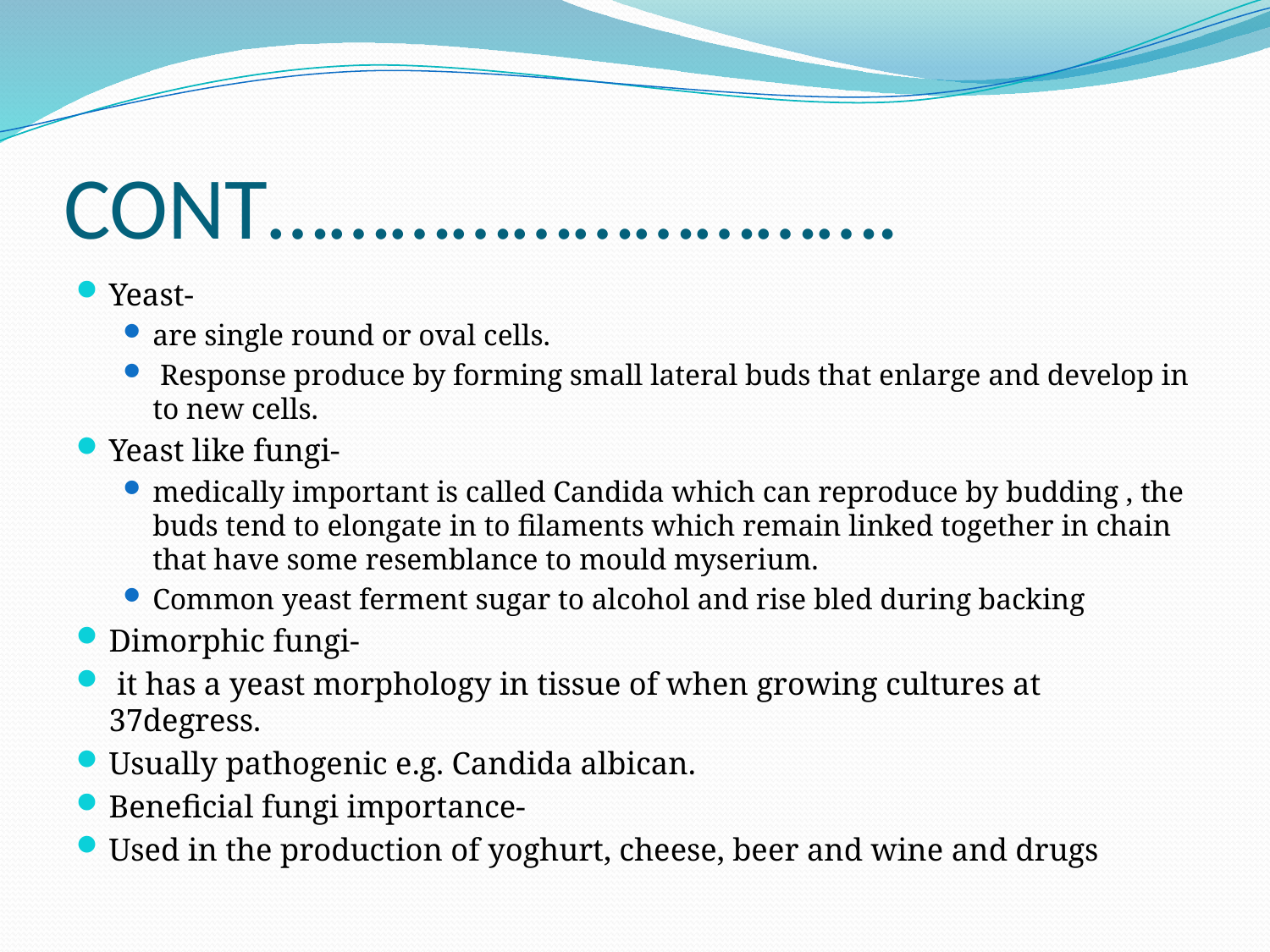

# CONT………………………….
Yeast-
are single round or oval cells.
 Response produce by forming small lateral buds that enlarge and develop in to new cells.
Yeast like fungi-
medically important is called Candida which can reproduce by budding , the buds tend to elongate in to filaments which remain linked together in chain that have some resemblance to mould myserium.
Common yeast ferment sugar to alcohol and rise bled during backing
Dimorphic fungi-
 it has a yeast morphology in tissue of when growing cultures at 37degress.
Usually pathogenic e.g. Candida albican.
Beneficial fungi importance-
Used in the production of yoghurt, cheese, beer and wine and drugs